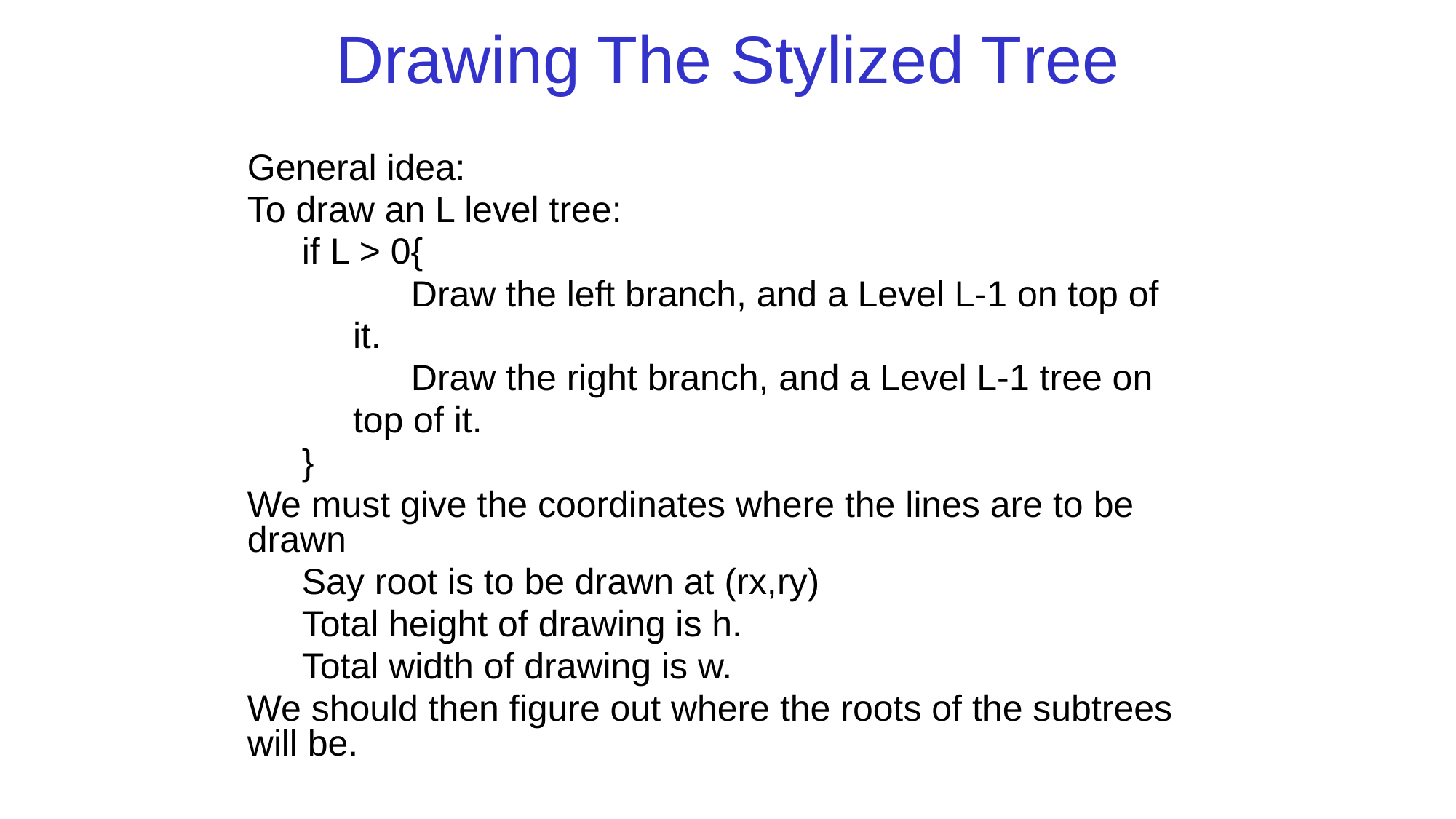

# Drawing The Stylized Tree
General idea:
To draw an L level tree:
if L > 0{
	Draw the left branch, and a Level L-1 on top of
     it.
	Draw the right branch, and a Level L-1 tree on
     top of it.
}
We must give the coordinates where the lines are to be drawn
Say root is to be drawn at (rx,ry)
Total height of drawing is h.
Total width of drawing is w.
We should then figure out where the roots of the subtrees will be.